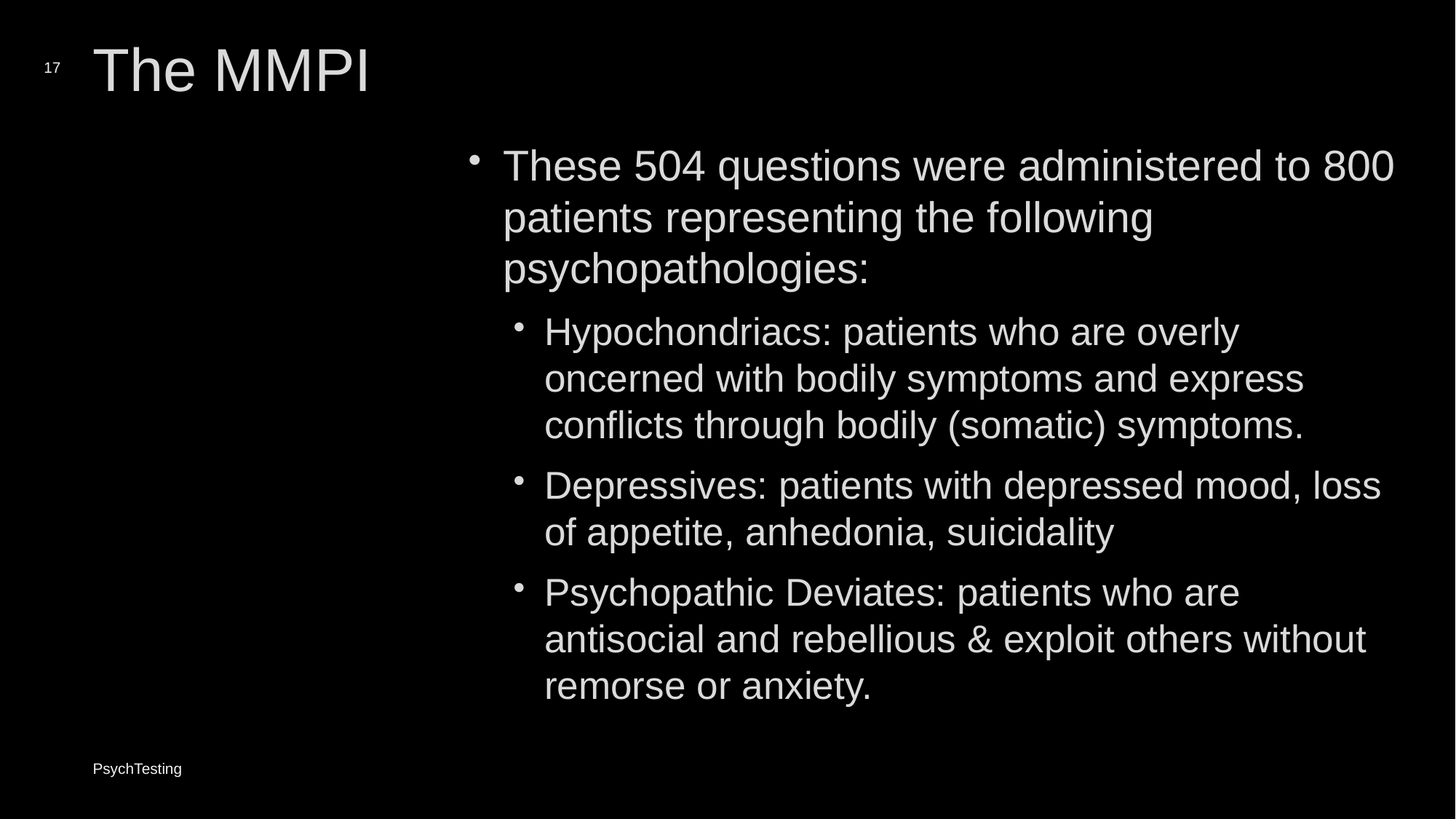

# The MMPI
17
These 504 questions were administered to 800 patients representing the following psychopathologies:
Hypochondriacs: patients who are overly oncerned with bodily symptoms and express conflicts through bodily (somatic) symptoms.
Depressives: patients with depressed mood, loss of appetite, anhedonia, suicidality
Psychopathic Deviates: patients who are antisocial and rebellious & exploit others without remorse or anxiety.
PsychTesting